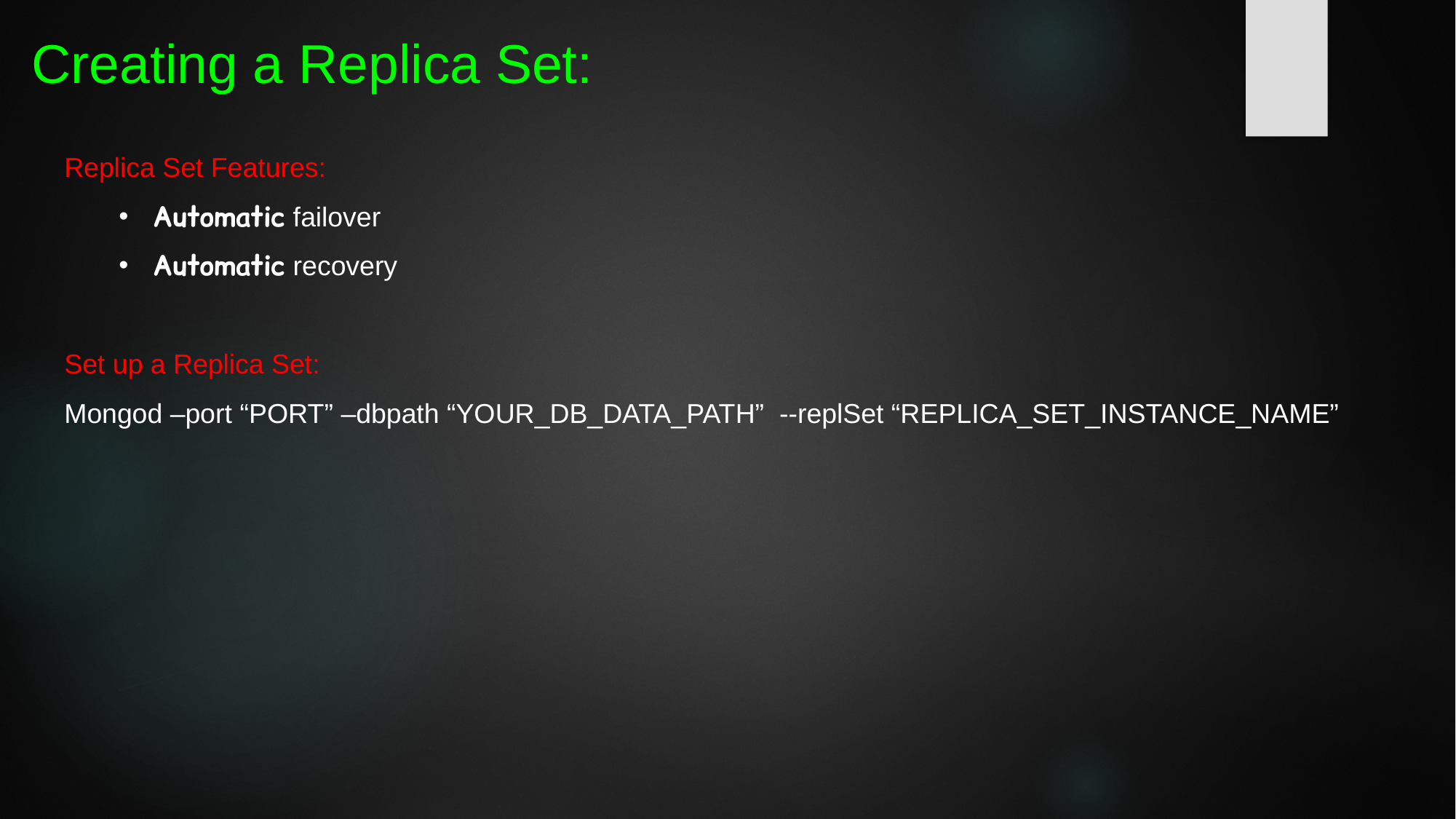

# Creating a Replica Set:
Replica Set Features:
Automatic failover
Automatic recovery

Set up a Replica Set:
Mongod –port “PORT” –dbpath “YOUR_DB_DATA_PATH”  --replSet “REPLICA_SET_INSTANCE_NAME”